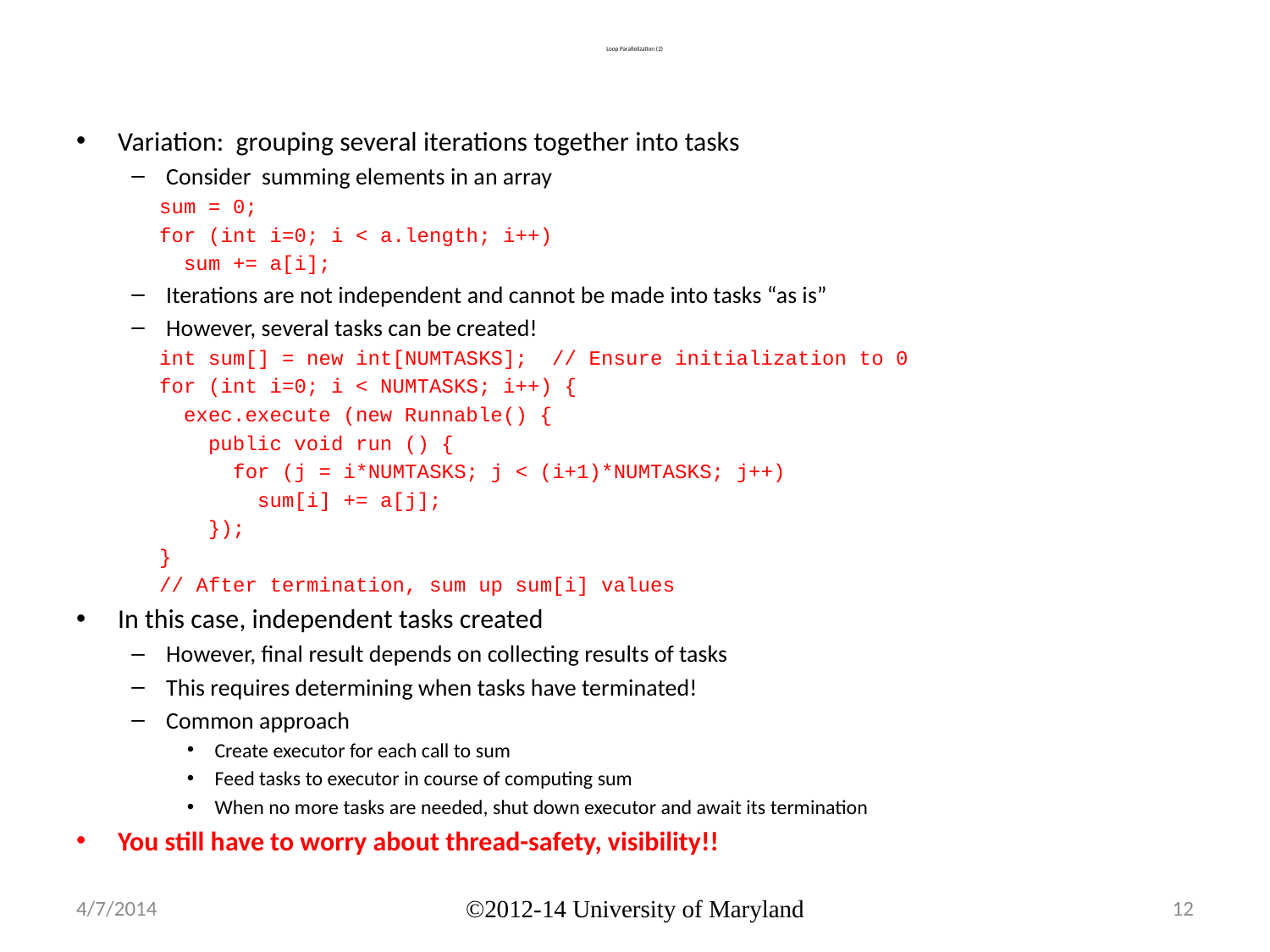

# Loop Parallelization (2)
Variation:  grouping several iterations together into tasks
Consider  summing elements in an array
sum = 0;
for (int i=0; i < a.length; i++)
  sum += a[i];
Iterations are not independent and cannot be made into tasks “as is”
However, several tasks can be created!
int sum[] = new int[NUMTASKS];  // Ensure initialization to 0
for (int i=0; i < NUMTASKS; i++) {
  exec.execute (new Runnable() {
    public void run () {
      for (j = i*NUMTASKS; j < (i+1)*NUMTASKS; j++)
        sum[i] += a[j];
    });
}
// After termination, sum up sum[i] values
In this case, independent tasks created
However, final result depends on collecting results of tasks
This requires determining when tasks have terminated!
Common approach
Create executor for each call to sum
Feed tasks to executor in course of computing sum
When no more tasks are needed, shut down executor and await its termination
You still have to worry about thread-safety, visibility!!
4/7/2014
©2012-14 University of Maryland
12